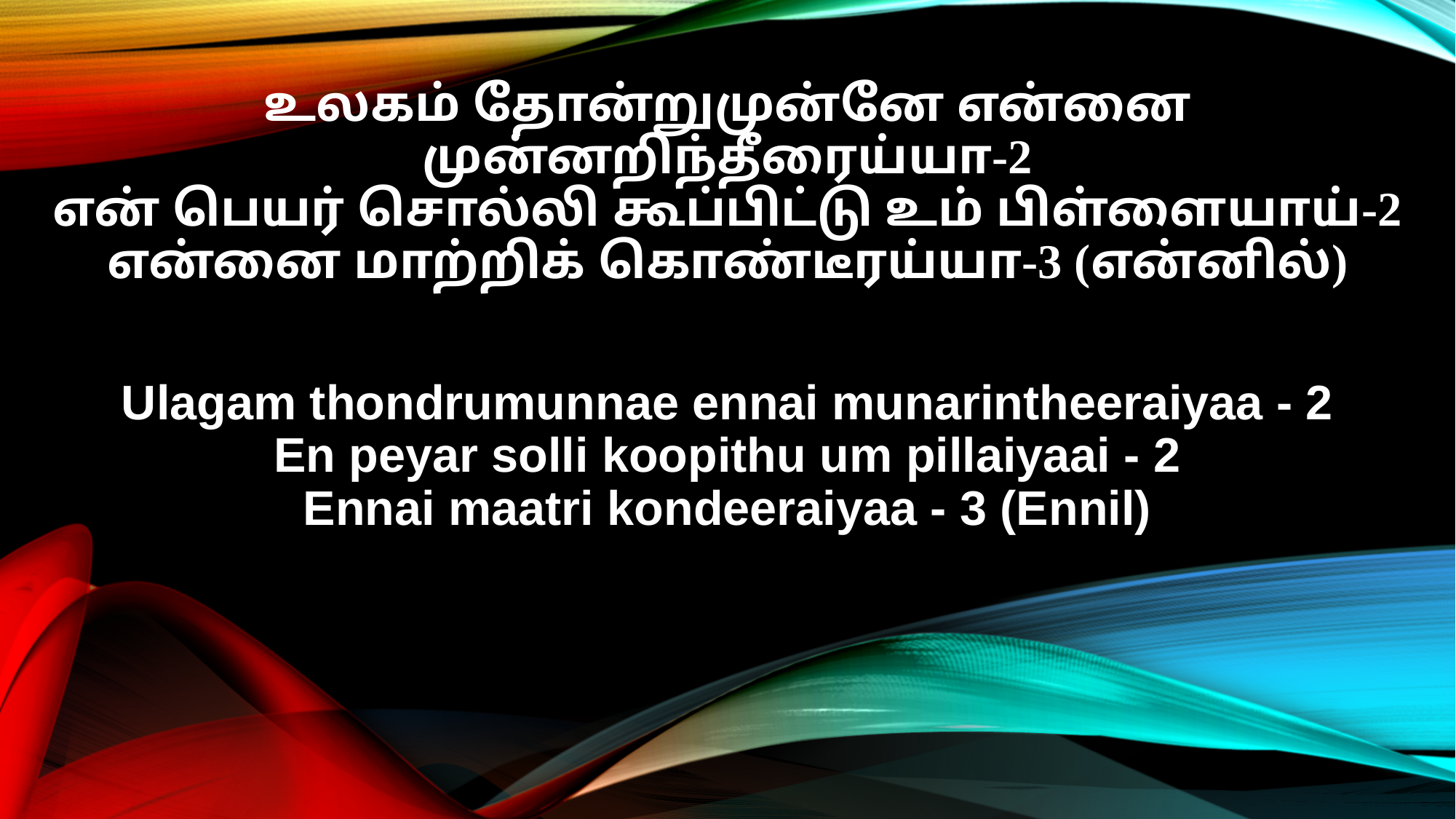

உலகம் தோன்றுமுன்னே என்னை முன்னறிந்தீரைய்யா-2
என் பெயர் சொல்லி கூப்பிட்டு உம் பிள்ளையாய்-2
என்னை மாற்றிக் கொண்டீரய்யா-3 (என்னில்)

Ulagam thondrumunnae ennai munarintheeraiyaa - 2
En peyar solli koopithu um pillaiyaai - 2
Ennai maatri kondeeraiyaa - 3 (Ennil)